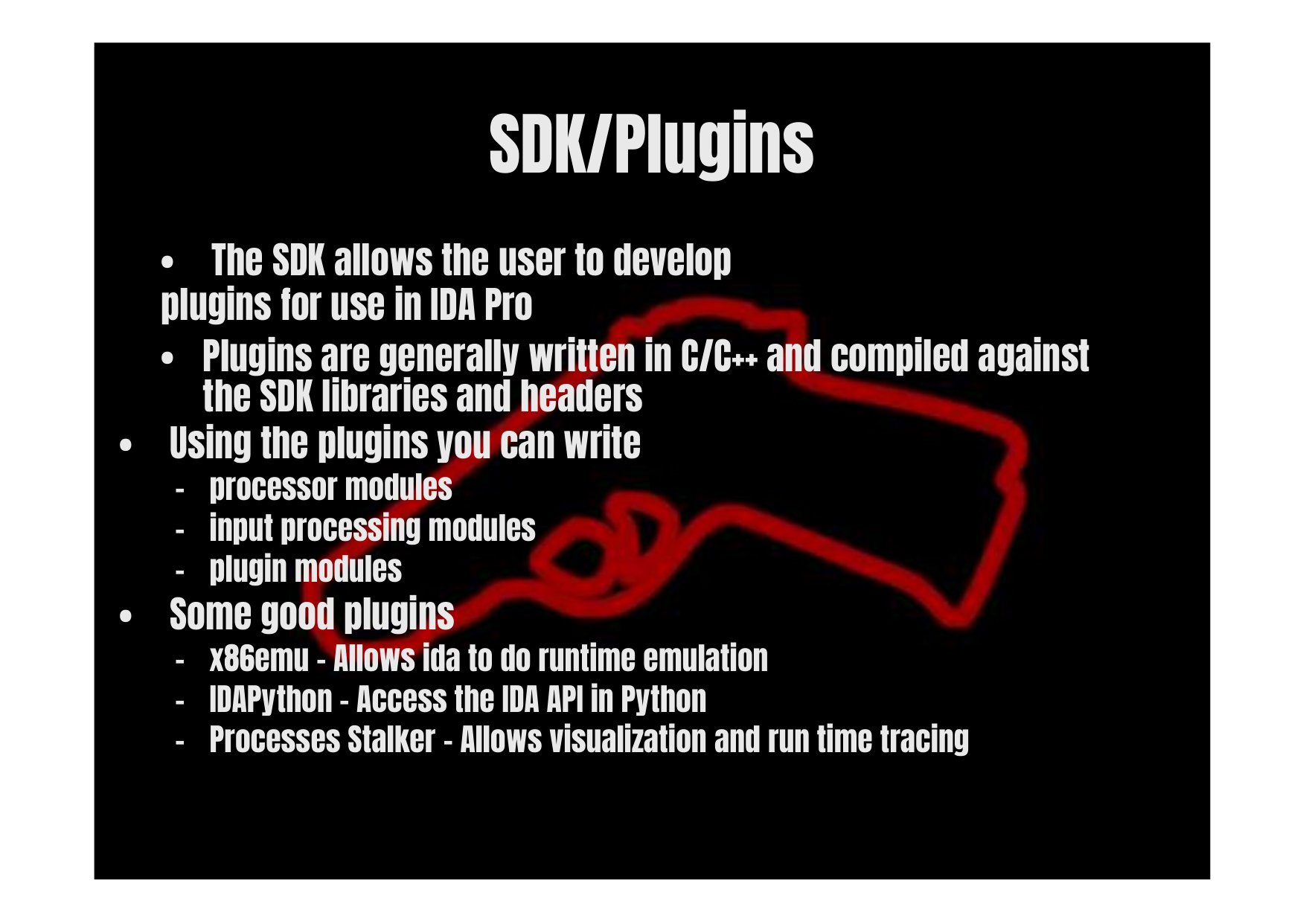

SDK/Plugins
•    The SDK allows the user to develop plugins for use in IDA Pro
•	Plugins are generally written in C/C++ and compiled against the SDK libraries and headers
•    Using the plugins you can write
–   processor modules
–   input processing modules
–   plugin modules
•    Some good plugins
–   x86emu – Allows ida to do runtime emulation
–   IDAPython – Access the IDA API in Python
–   Processes Stalker – Allows visualization and run time tracing